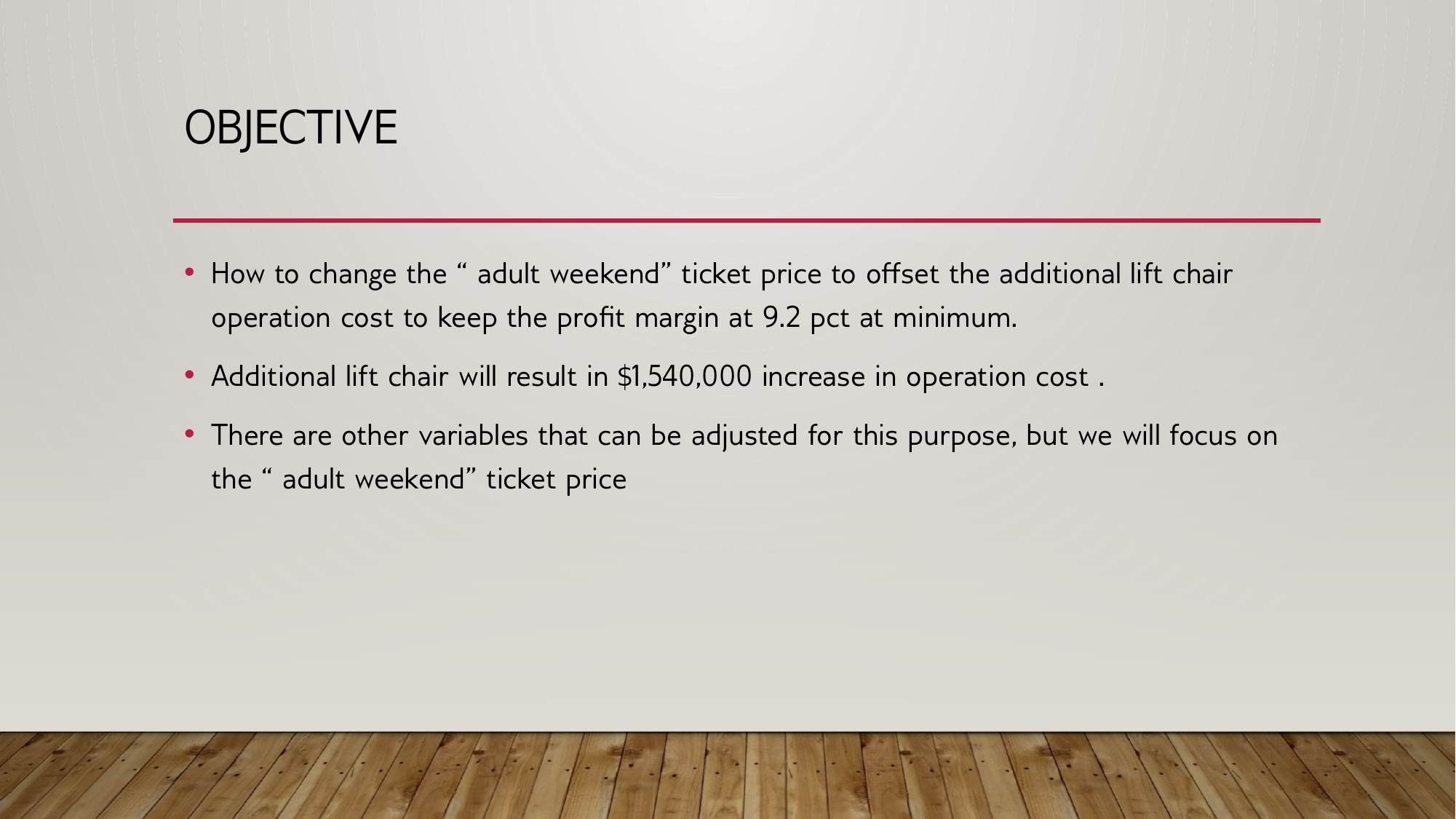

# Objective
How to change the “ adult weekend” ticket price to offset the additional lift chair operation cost to keep the profit margin at 9.2 pct at minimum.
Additional lift chair will result in $1,540,000 increase in operation cost .
There are other variables that can be adjusted for this purpose, but we will focus on the “ adult weekend” ticket price